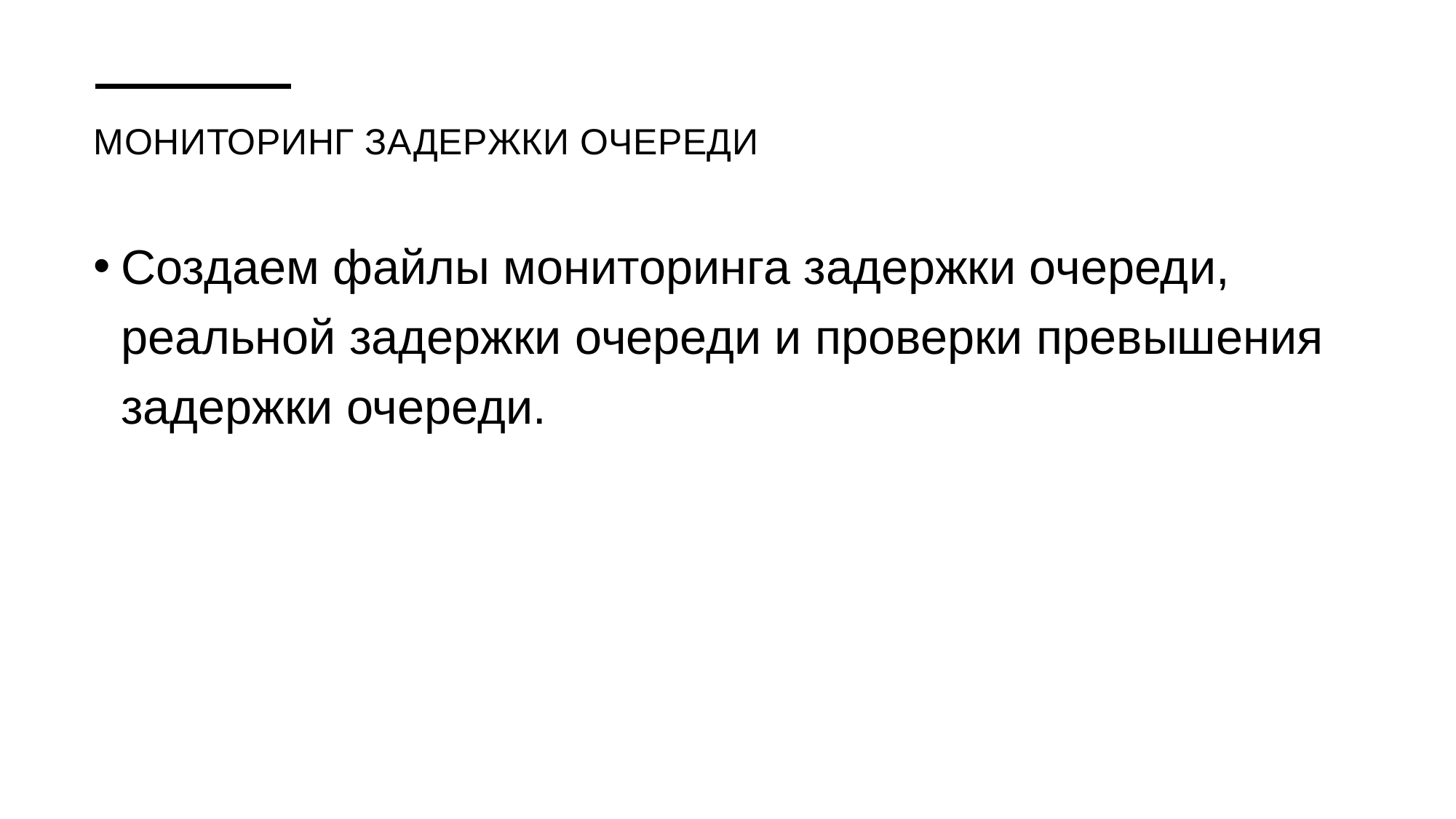

# Мониторинг задержки очереди
Создаем файлы мониторинга задержки очереди, реальной задержки очереди и проверки превышения задержки очереди.